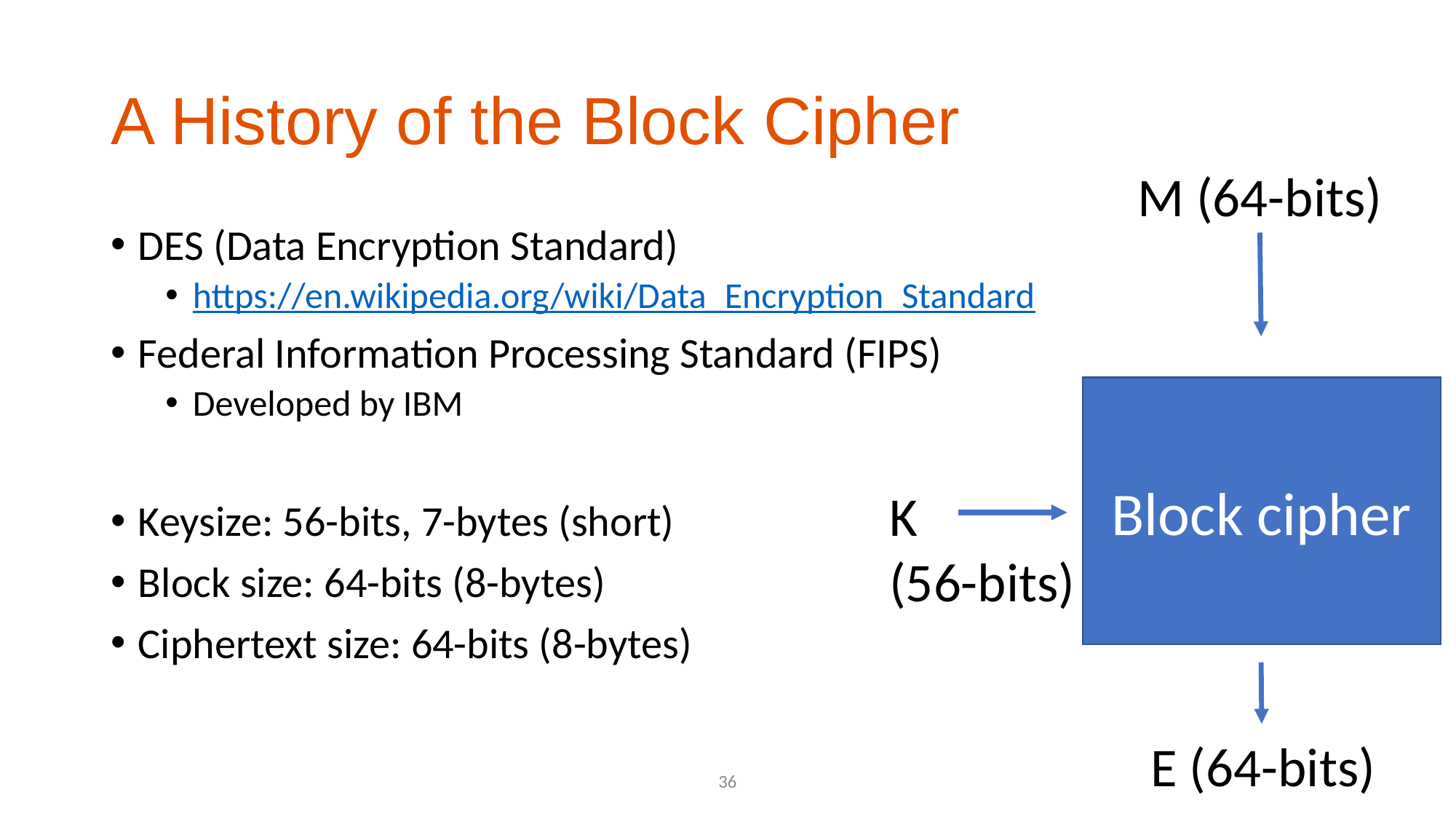

# A History of the Block Cipher
M (64-bits)
DES (Data Encryption Standard)
https://en.wikipedia.org/wiki/Data_Encryption_Standard
Federal Information Processing Standard (FIPS)
Developed by IBM

Keysize: 56-bits, 7-bytes (short)
Block size: 64-bits (8-bytes)
Ciphertext size: 64-bits (8-bytes)

Block cipher
K
(56-bits)
E (64-bits)
36